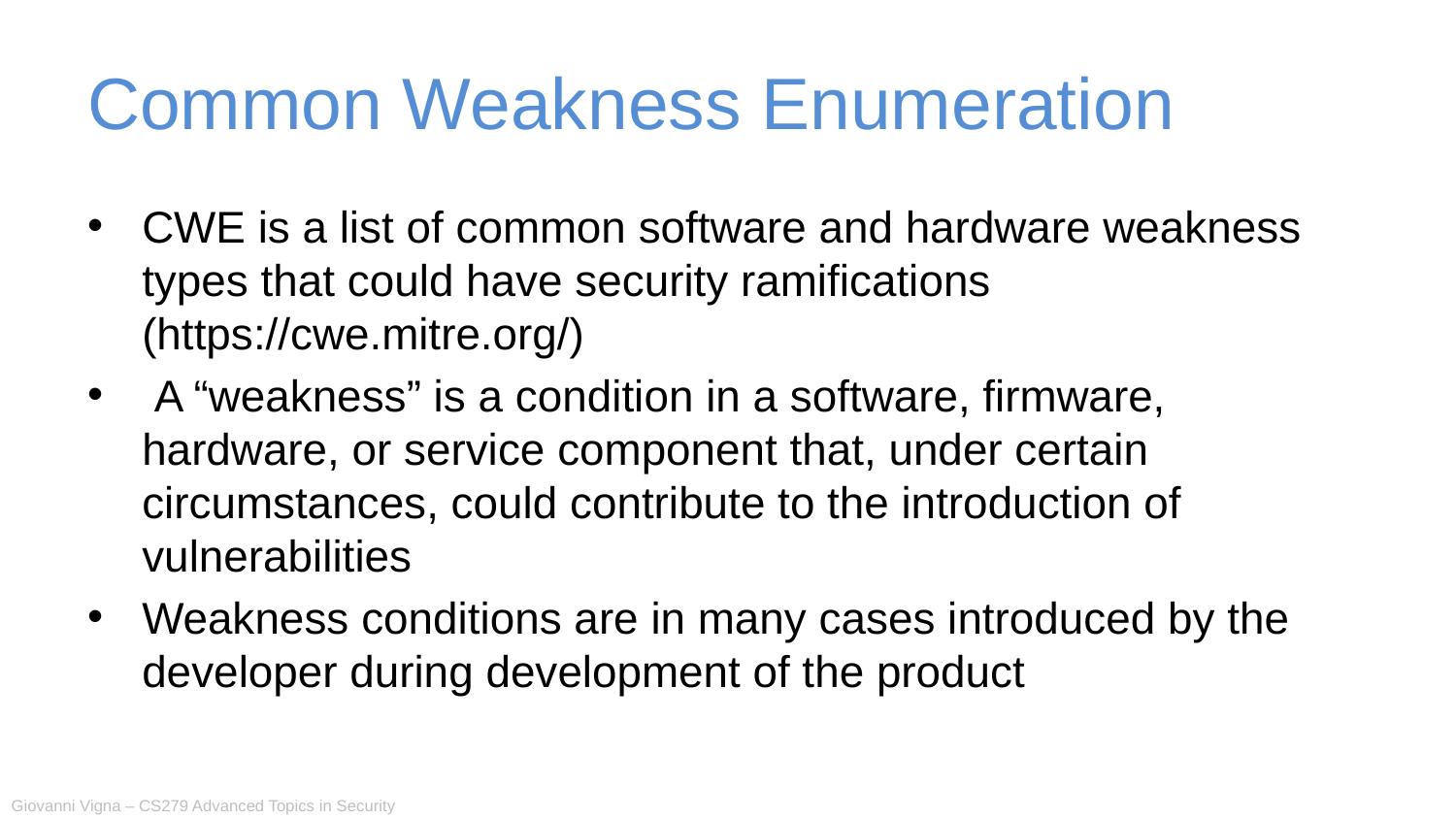

# Common Weakness Enumeration
CWE is a list of common software and hardware weakness types that could have security ramifications (https://cwe.mitre.org/)
 A “weakness” is a condition in a software, firmware, hardware, or service component that, under certain circumstances, could contribute to the introduction of vulnerabilities
Weakness conditions are in many cases introduced by the developer during development of the product